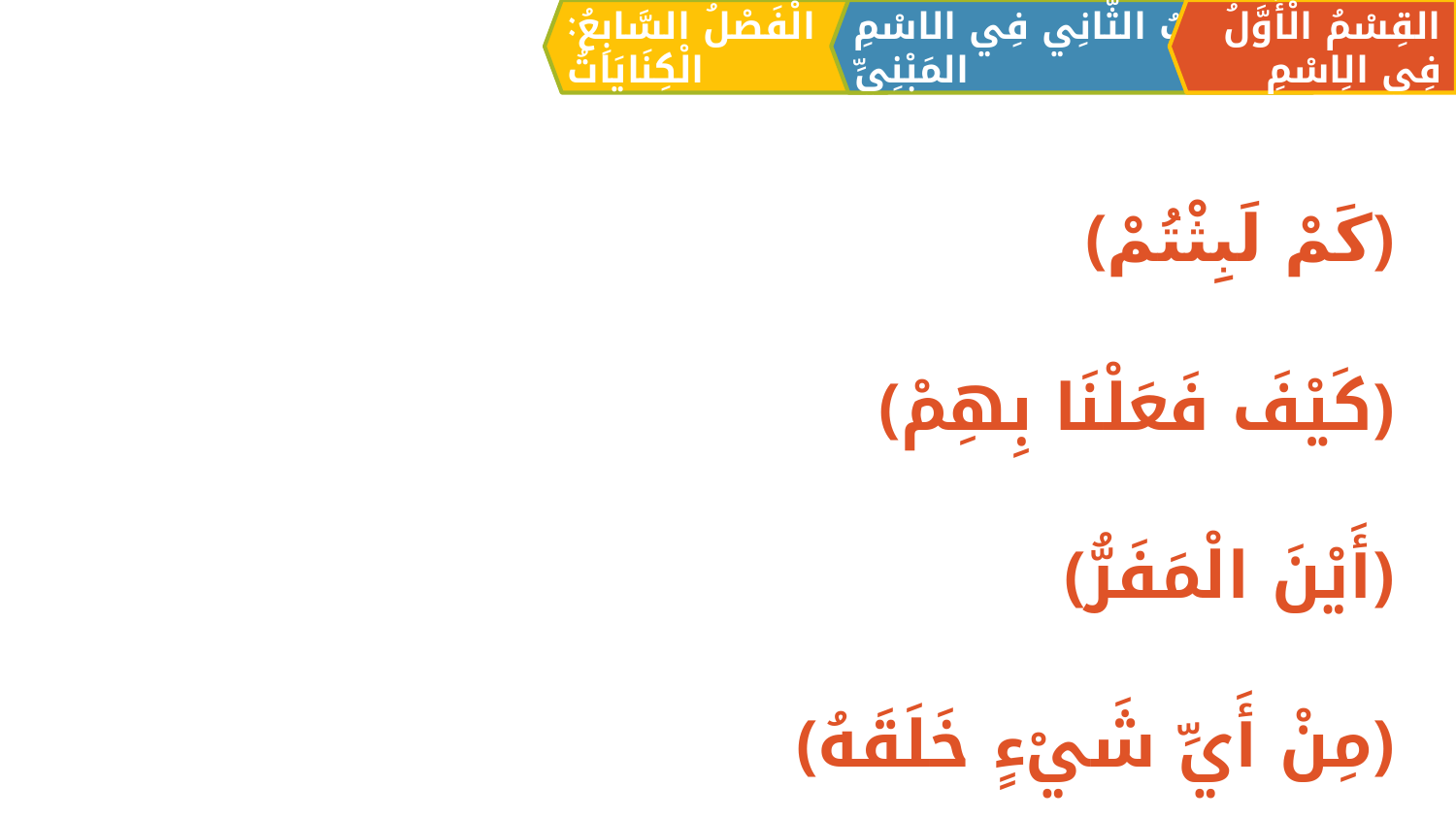

الْفَصْلُ السَّابِعُ: الْكِنَايَاتُ
القِسْمُ الْأَوَّلُ فِي الِاسْمِ
اَلبَابُ الثَّانِي فِي الاسْمِ المَبْنِيِّ
﴿كَمْ لَبِثْتُمْ﴾
﴿كَيْفَ فَعَلْنَا بِهِمْ﴾
﴿أَيْنَ الْمَفَرُّ﴾
﴿مِنْ أَيِّ شَيْءٍ خَلَقَهُ﴾